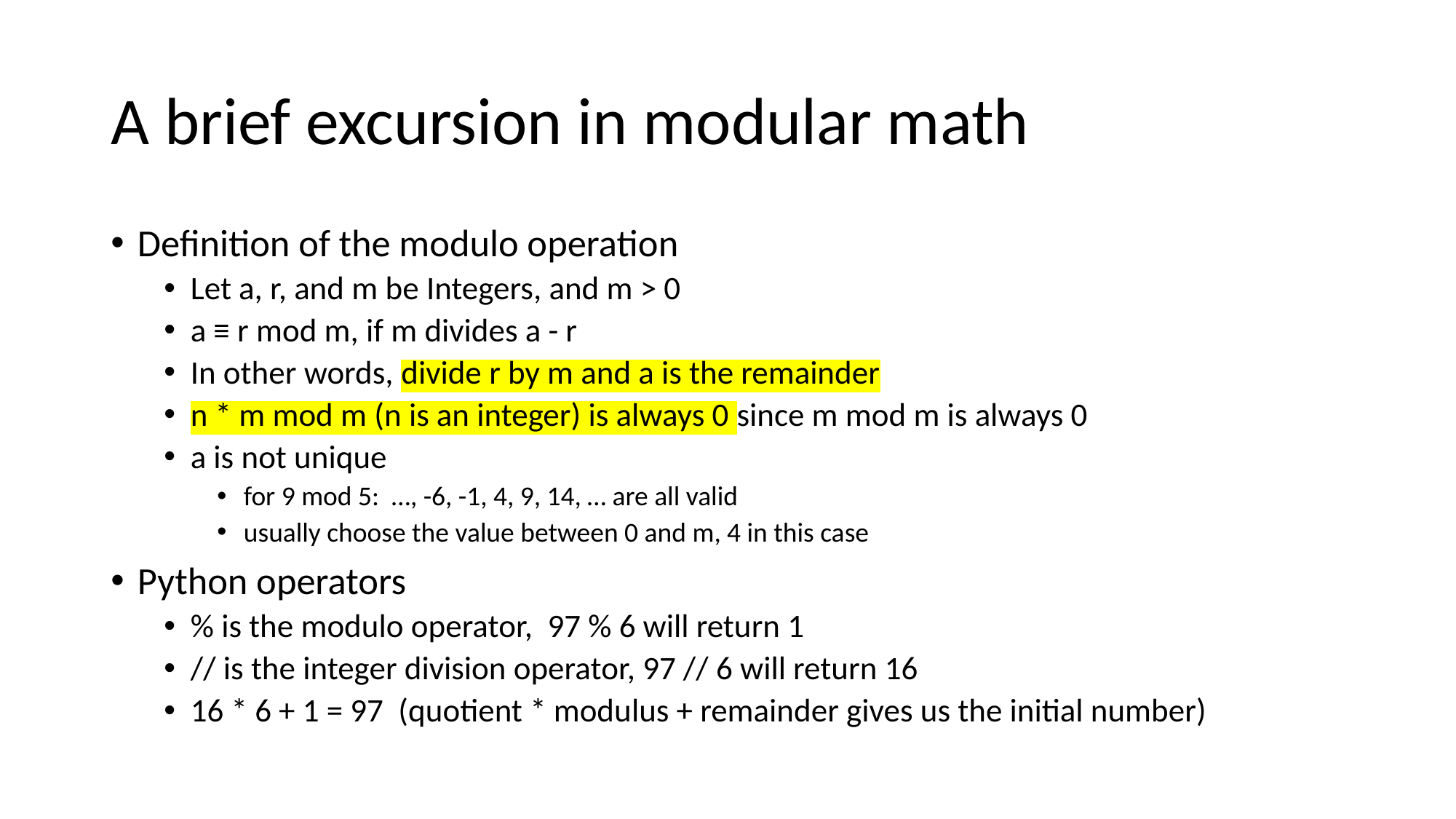

# A brief excursion in modular math
Definition of the modulo operation
Let a, r, and m be Integers, and m > 0
a ≡ r mod m, if m divides a - r
In other words, divide r by m and a is the remainder
n * m mod m (n is an integer) is always 0 since m mod m is always 0
a is not unique
for 9 mod 5:  …, -6, -1, 4, 9, 14, … are all valid
usually choose the value between 0 and m, 4 in this case
Python operators
% is the modulo operator,  97 % 6 will return 1
// is the integer division operator, 97 // 6 will return 16
16 * 6 + 1 = 97  (quotient * modulus + remainder gives us the initial number)